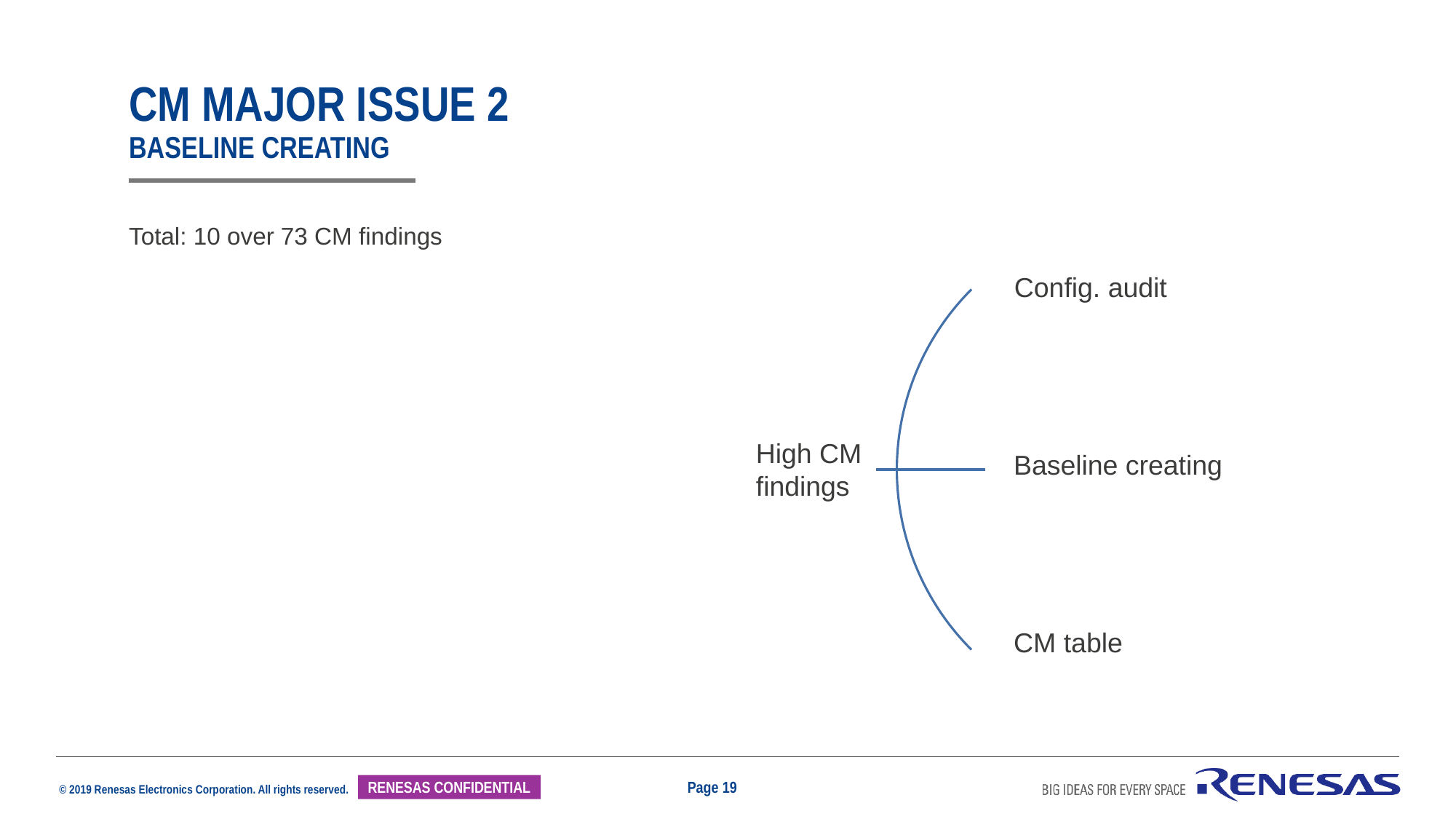

# Cm major issue 2 Baseline creating

Total: 10 over 73 CM findings
Config. audit
High CM findings
Baseline creating
CM table
Page 19